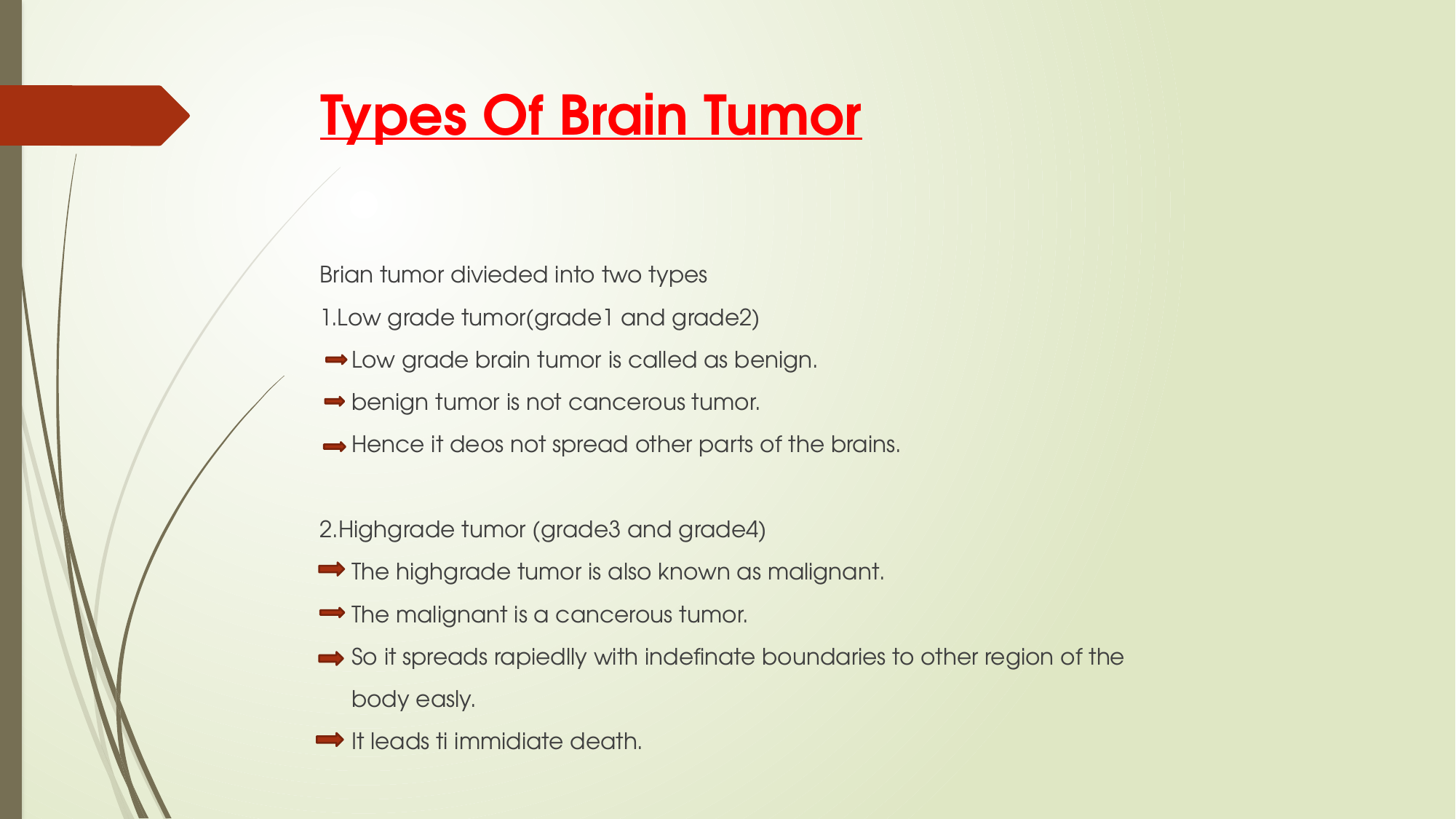

# Types Of Brain Tumor
Brian tumor divieded into two types
1.Low grade tumor(grade1 and grade2)
     Low grade brain tumor is called as benign.
     benign tumor is not cancerous tumor.
     Hence it deos not spread other parts of the brains.

2.Highgrade tumor (grade3 and grade4)
     The highgrade tumor is also known as malignant.
     The malignant is a cancerous tumor.
     So it spreads rapiedlly with indefinate boundaries to other region of the
     body easly.
     It leads ti immidiate death.